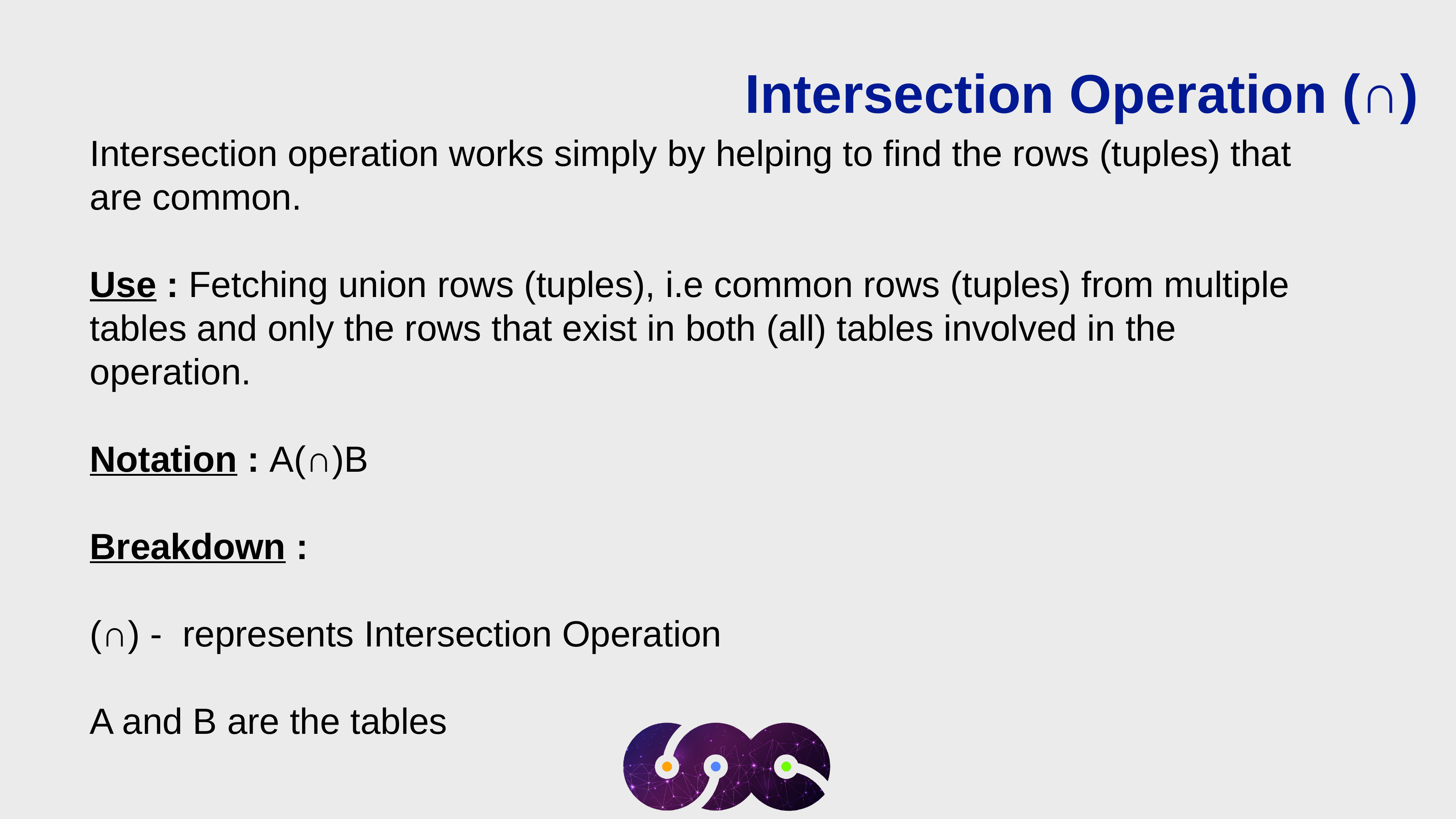

Intersection Operation (∩)
Intersection operation works simply by helping to find the rows (tuples) that are common.

Use : Fetching union rows (tuples), i.e common rows (tuples) from multiple tables and only the rows that exist in both (all) tables involved in the operation.

Notation : A(∩)B

Breakdown :

(∩) -  represents Intersection Operation

A and B are the tables